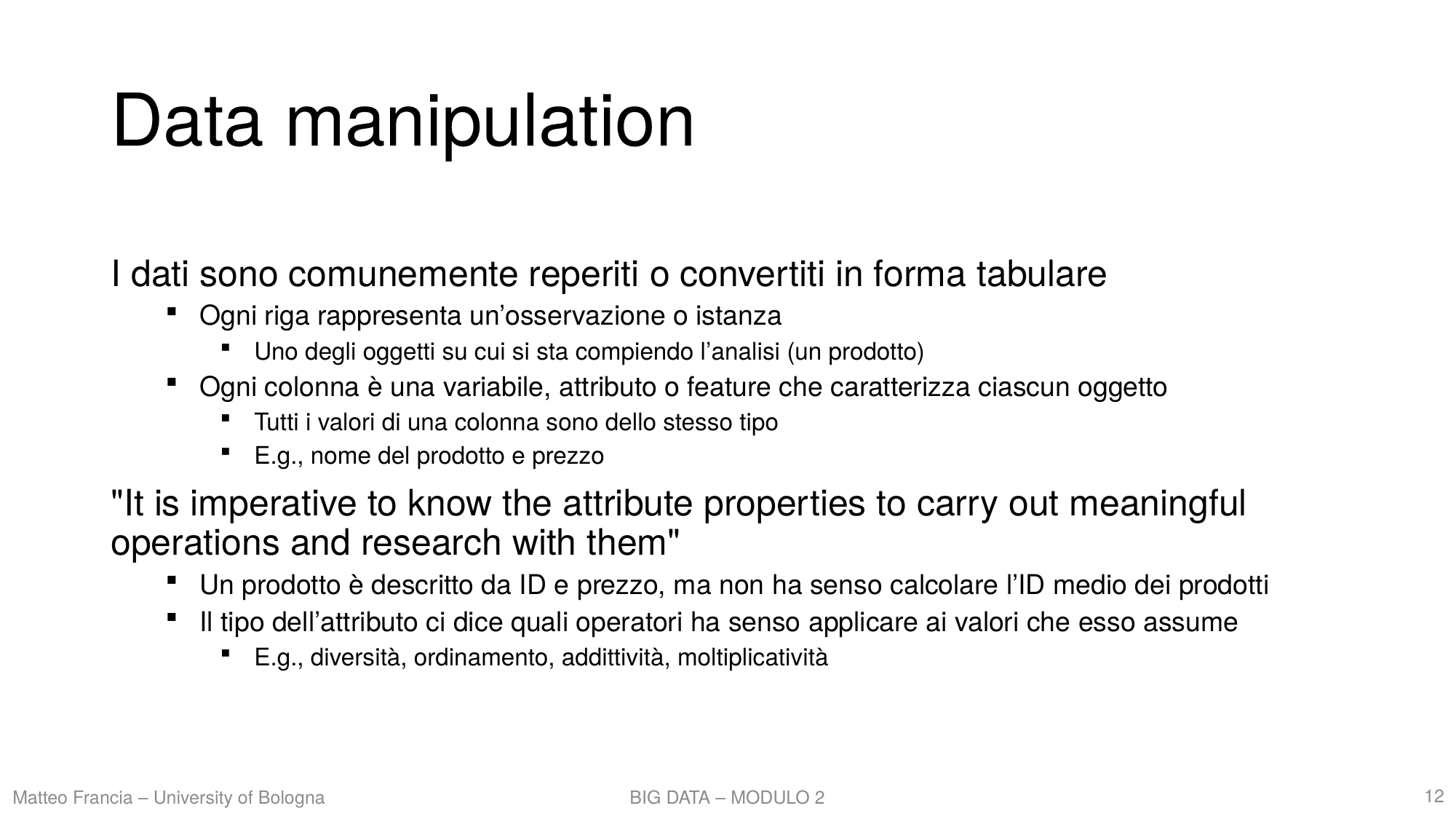

# Data manipulation
I dati sono comunemente reperiti o convertiti in forma tabulare
Ogni riga rappresenta un’osservazione o istanza
Uno degli oggetti su cui si sta compiendo l’analisi (un prodotto)
Ogni colonna è una variabile, attributo o feature che caratterizza ciascun oggetto
Tutti i valori di una colonna sono dello stesso tipo
E.g., nome del prodotto e prezzo
"It is imperative to know the attribute properties to carry out meaningful operations and research with them"
Un prodotto è descritto da ID e prezzo, ma non ha senso calcolare l’ID medio dei prodotti
Il tipo dell’attributo ci dice quali operatori ha senso applicare ai valori che esso assume
E.g., diversità, ordinamento, addittività, moltiplicatività

12
Matteo Francia – University of Bologna